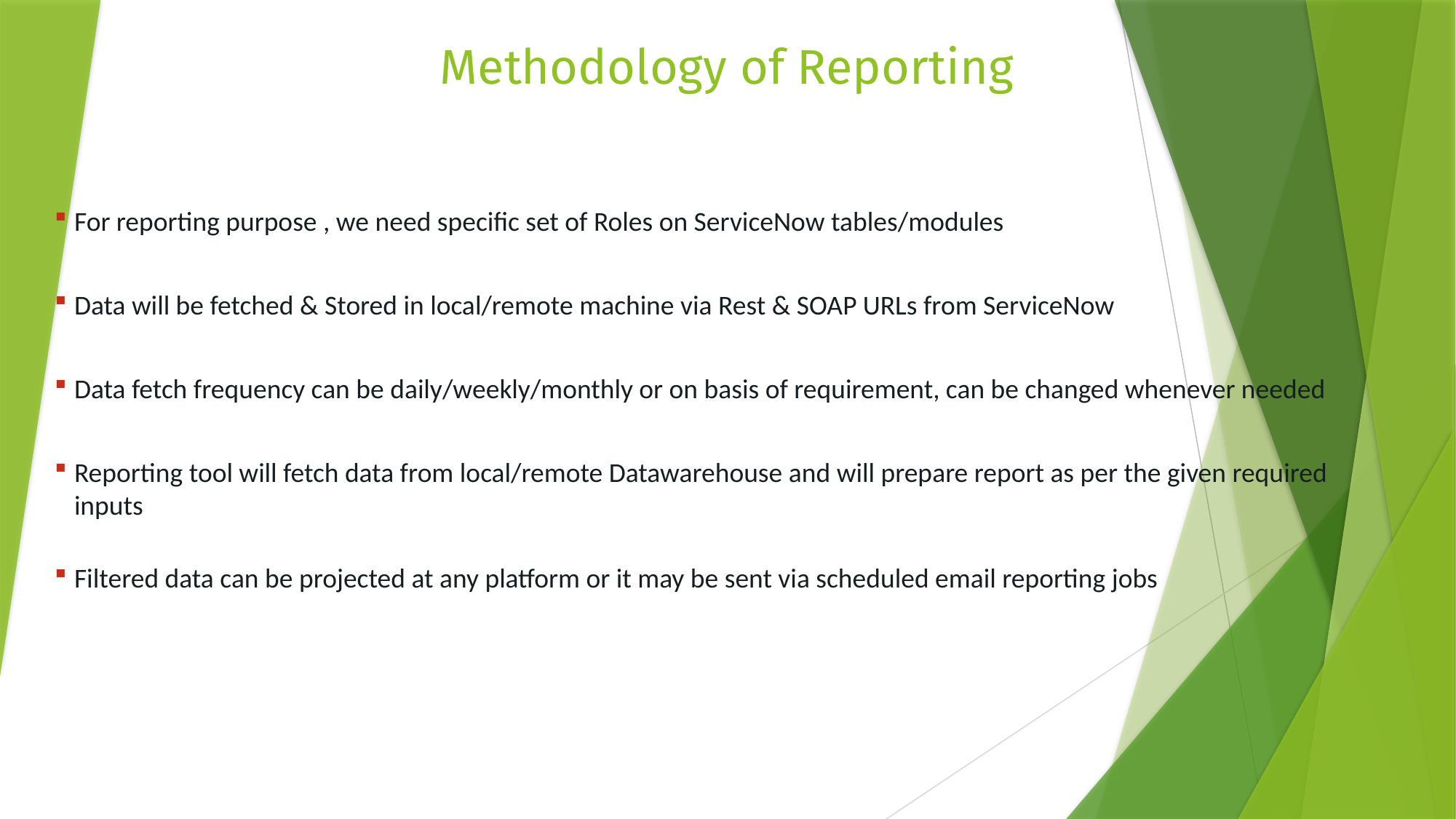

Methodology of Reporting

For reporting purpose , we need specific set of Roles on ServiceNow tables/modules

Data will be fetched & Stored in local/remote machine via Rest & SOAP URLs from ServiceNow

Data fetch frequency can be daily/weekly/monthly or on basis of requirement, can be changed whenever needed

Reporting tool will fetch data from local/remote Datawarehouse and will prepare report as per the given required inputs

Filtered data can be projected at any platform or it may be sent via scheduled email reporting jobs